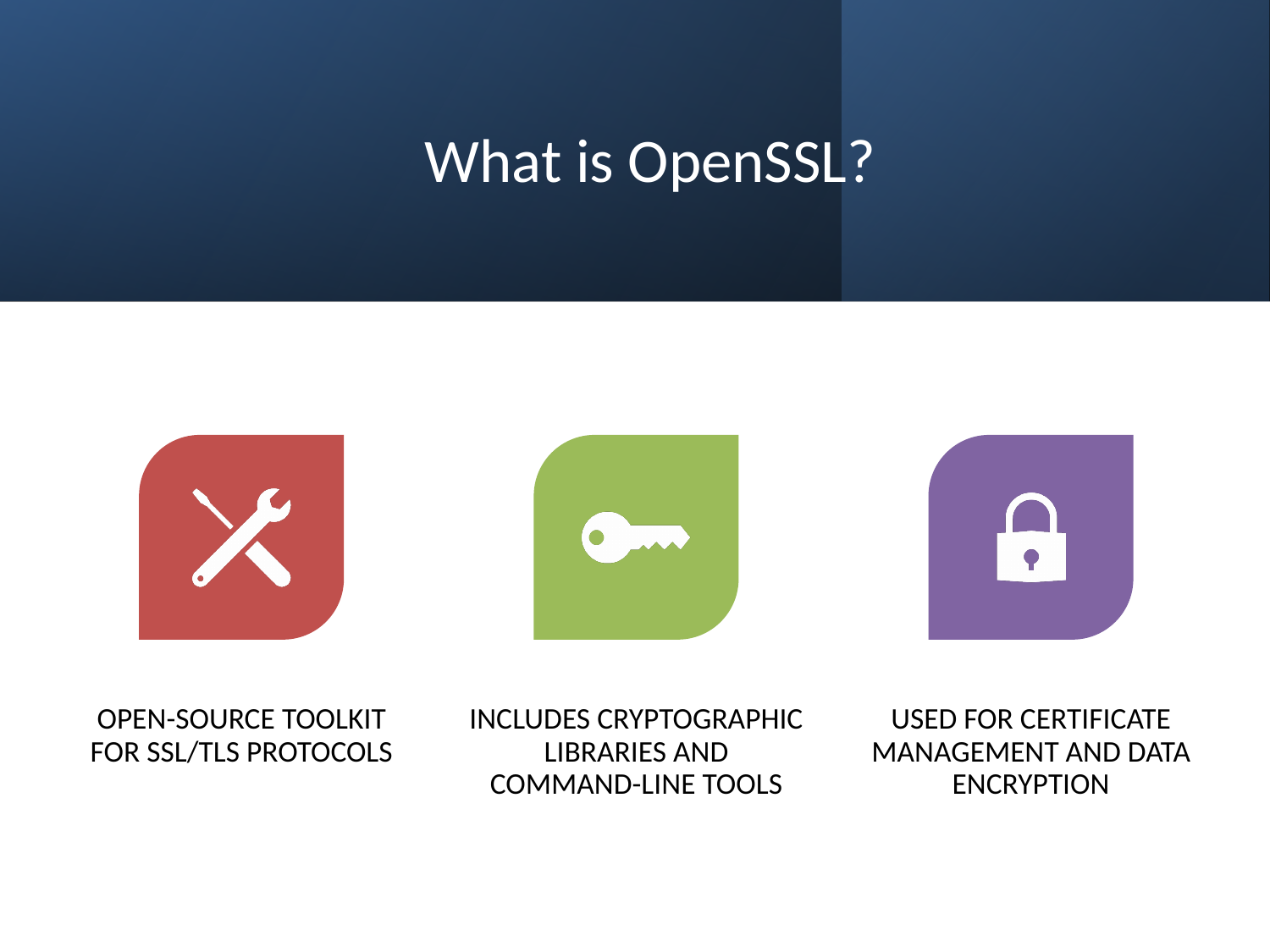

# What is OpenSSL?
Open-source toolkit for SSL/TLS protocols
Includes cryptographic libraries and command-line tools
Used for certificate management and data encryption